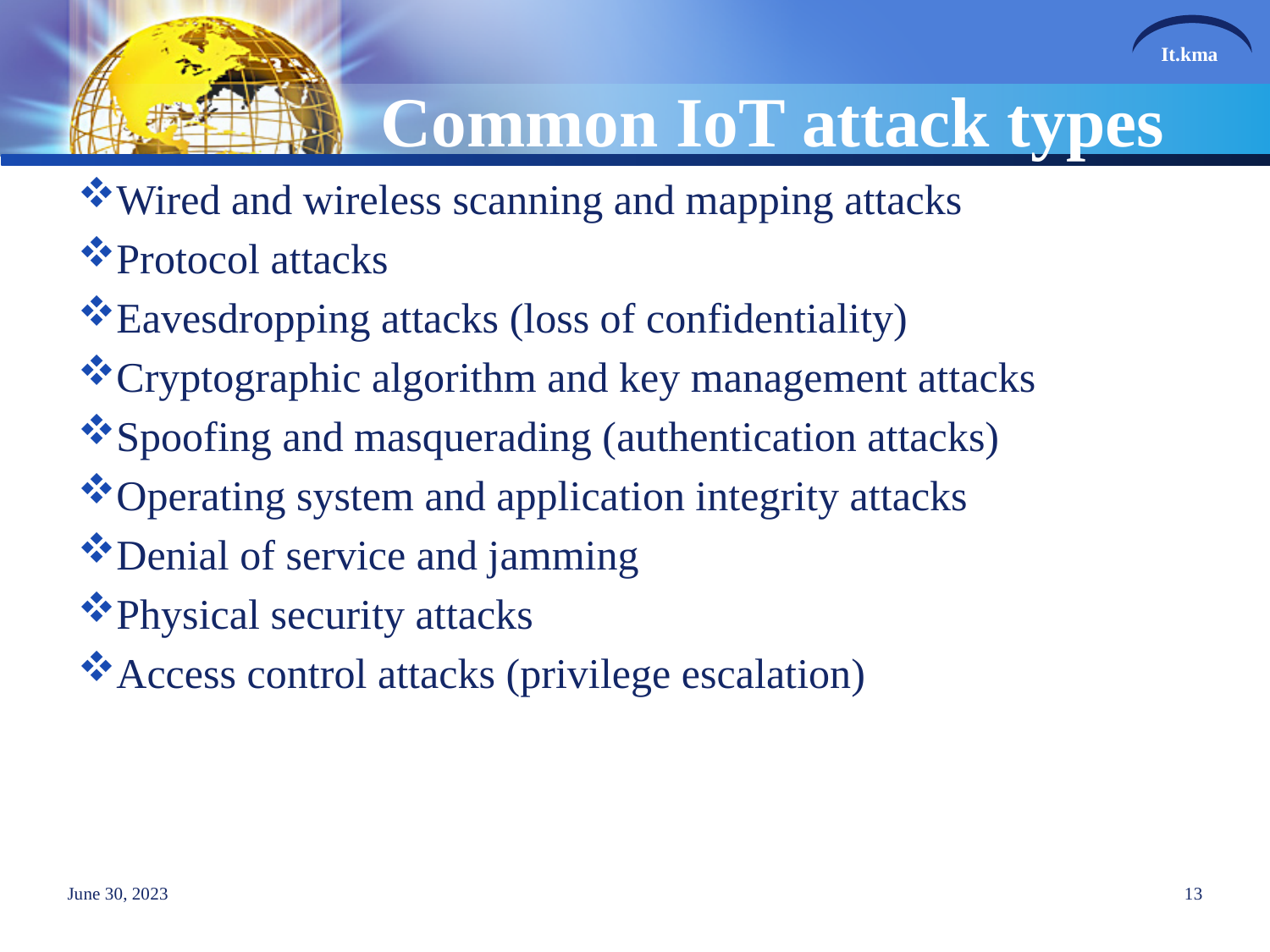

# Common IoT attack types
Wired and wireless scanning and mapping attacks
Protocol attacks
Eavesdropping attacks (loss of confidentiality)
Cryptographic algorithm and key management attacks
Spoofing and masquerading (authentication attacks)
Operating system and application integrity attacks
Denial of service and jamming
Physical security attacks
Access control attacks (privilege escalation)